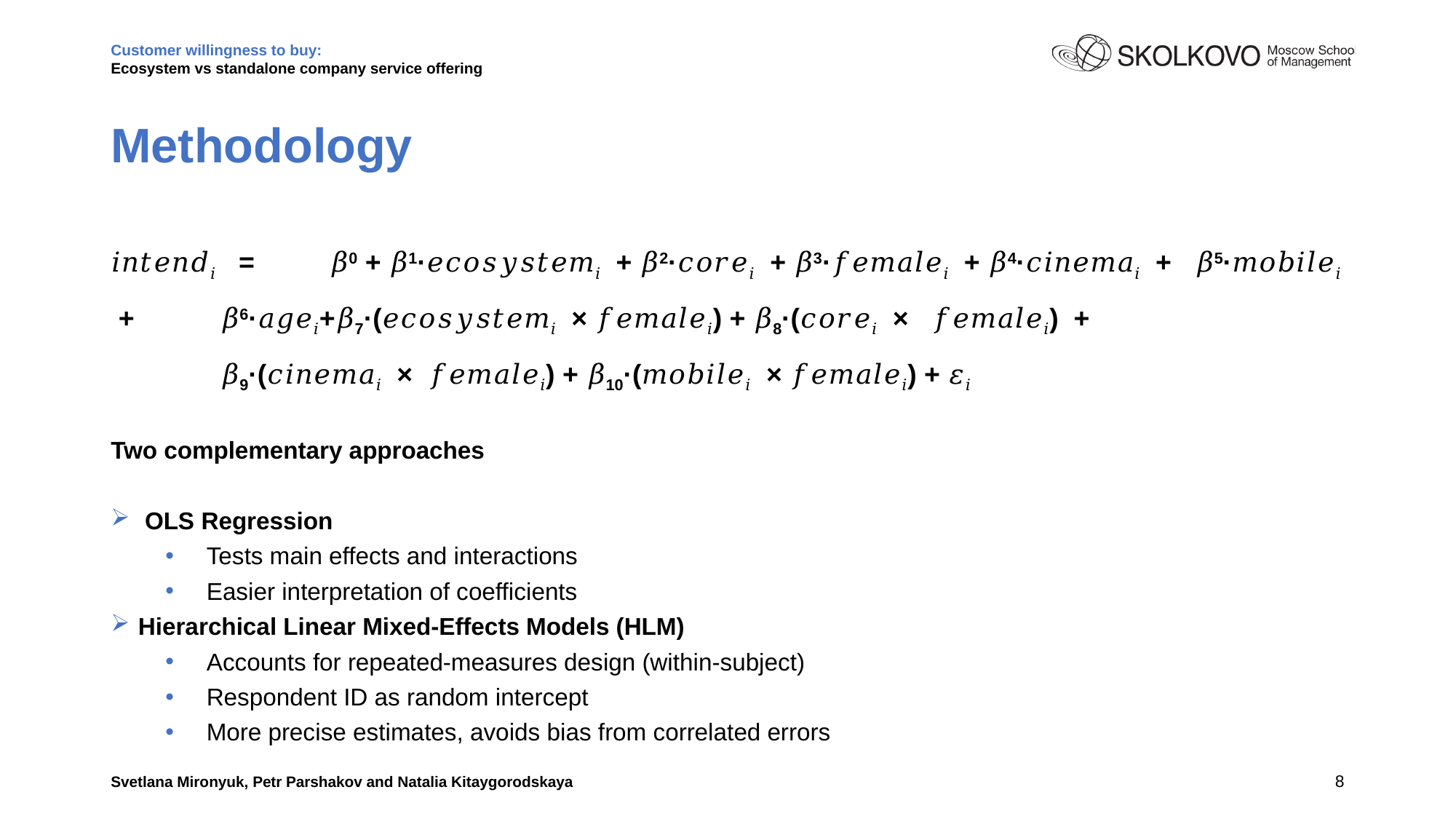

Customer willingness to buy:
Ecosystem vs standalone company service offering
# Methodology
𝑖𝑛𝑡𝑒𝑛𝑑𝑖   =	𝛽0 + 𝛽1·𝑒𝑐𝑜𝑠𝑦𝑠𝑡𝑒𝑚𝑖  + 𝛽2·𝑐𝑜𝑟𝑒𝑖  + 𝛽3·𝑓𝑒𝑚𝑎𝑙𝑒𝑖  + 𝛽4·𝑐𝑖𝑛𝑒𝑚𝑎𝑖  +   𝛽5·𝑚𝑜𝑏𝑖𝑙𝑒𝑖  + 	𝛽6·𝑎𝑔𝑒𝑖+𝛽7·(𝑒𝑐𝑜𝑠𝑦𝑠𝑡𝑒𝑚𝑖  × 𝑓𝑒𝑚𝑎𝑙𝑒𝑖) + 𝛽8·(𝑐𝑜𝑟𝑒𝑖  ×   𝑓𝑒𝑚𝑎𝑙𝑒𝑖)  +
	𝛽9·(𝑐𝑖𝑛𝑒𝑚𝑎𝑖  ×  𝑓𝑒𝑚𝑎𝑙𝑒𝑖) + 𝛽10·(𝑚𝑜𝑏𝑖𝑙𝑒𝑖  × 𝑓𝑒𝑚𝑎𝑙𝑒𝑖) + 𝜀𝑖

Two complementary approaches

 OLS Regression
Tests main effects and interactions
Easier interpretation of coefficients
Hierarchical Linear Mixed-Effects Models (HLM)
Accounts for repeated-measures design (within-subject)
Respondent ID as random intercept
More precise estimates, avoids bias from correlated errors
Svetlana Mironyuk, Petr Parshakov and Natalia Kitaygorodskaya
8